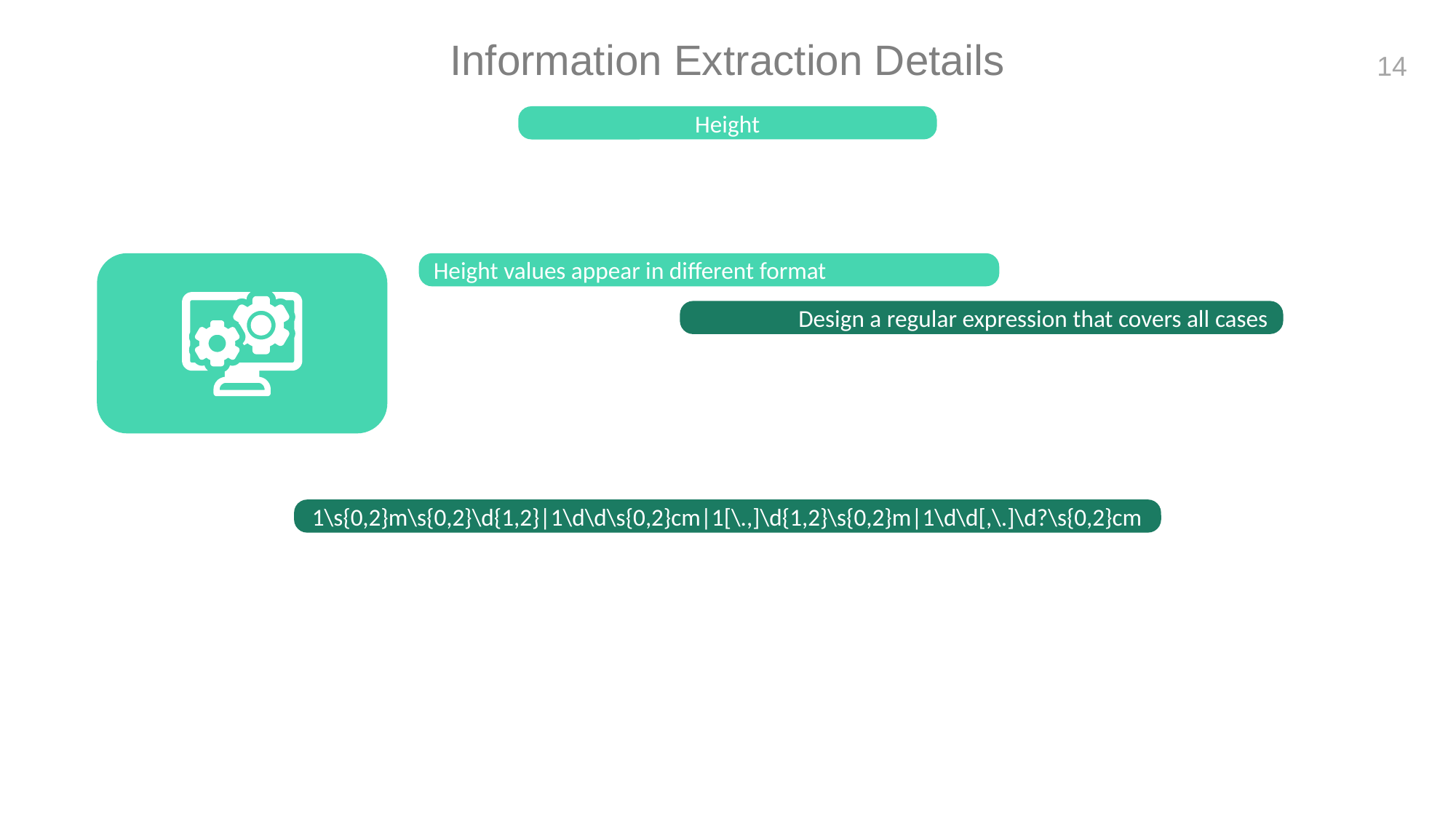

Information Extraction Details
14
Height

Height values appear in different format
Design a regular expression that covers all cases
1\s{0,2}m\s{0,2}\d{1,2}|1\d\d\s{0,2}cm|1[\.,]\d{1,2}\s{0,2}m|1\d\d[,\.]\d?\s{0,2}cm